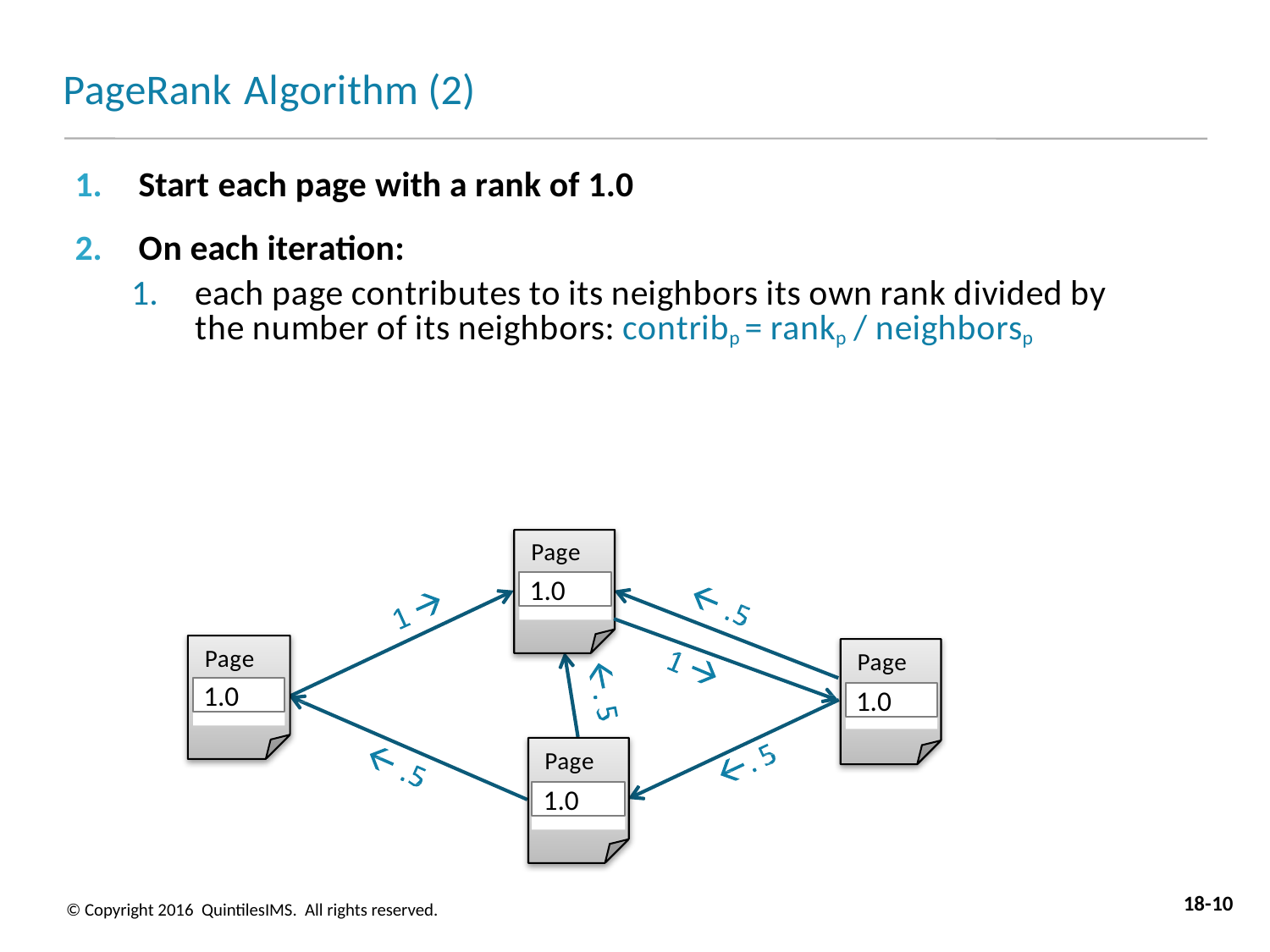

# PageRank Algorithm (2)
Start each page with a rank of 1.0
On each iteration:
each page contributes to its neighbors its own rank divided by the number of its neighbors: contribp = rankp / neighborsp

Page 1

1.0

Page 2
Page 3

1.0

1.0

Page 4

1.0

18-10
© Copyright 2016  QuintilesIMS.  All rights reserved.